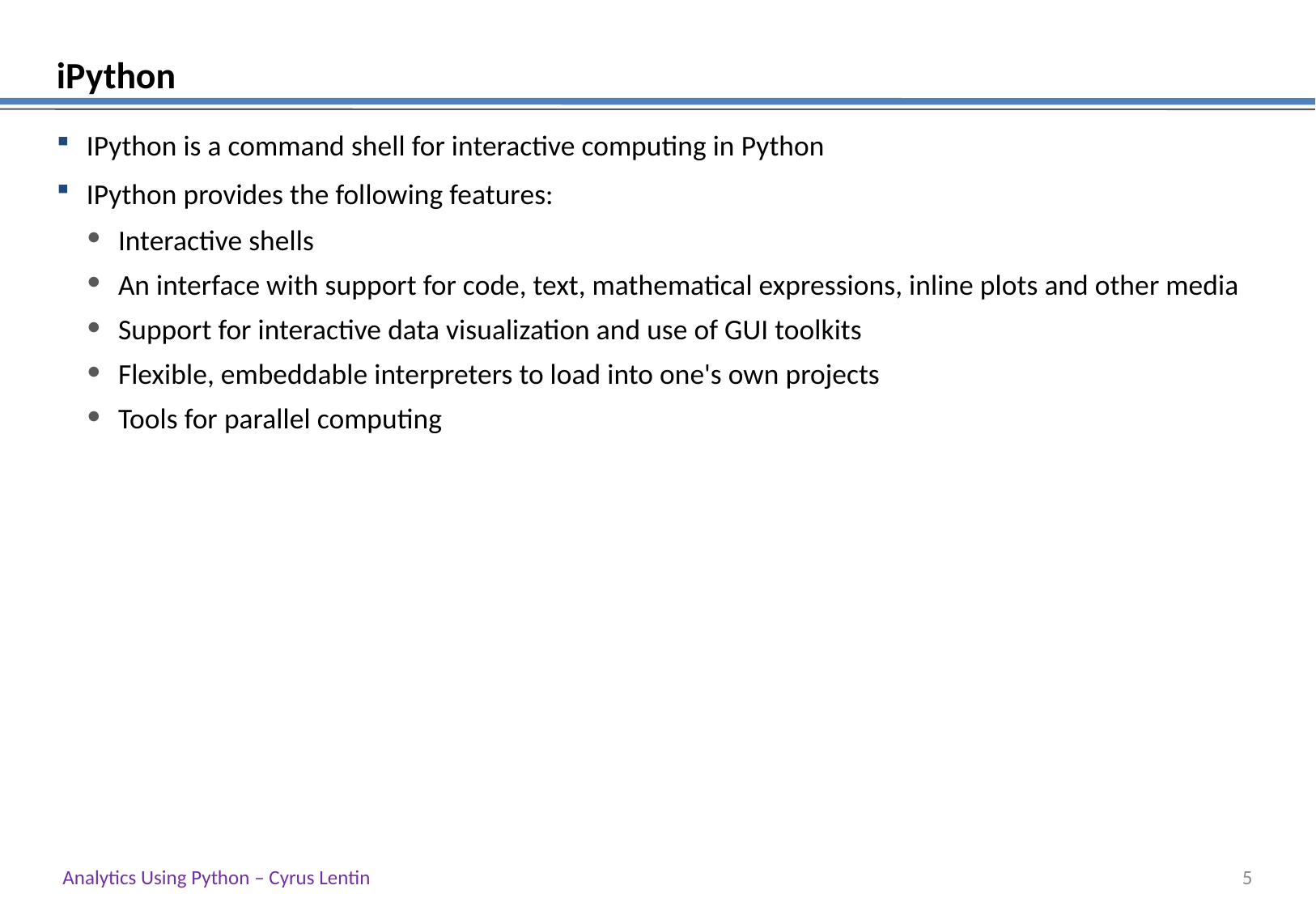

# iPython
IPython is a command shell for interactive computing in Python
IPython provides the following features:
Interactive shells
An interface with support for code, text, mathematical expressions, inline plots and other media
Support for interactive data visualization and use of GUI toolkits
Flexible, embeddable interpreters to load into one's own projects
Tools for parallel computing

Analytics Using Python – Cyrus Lentin
5